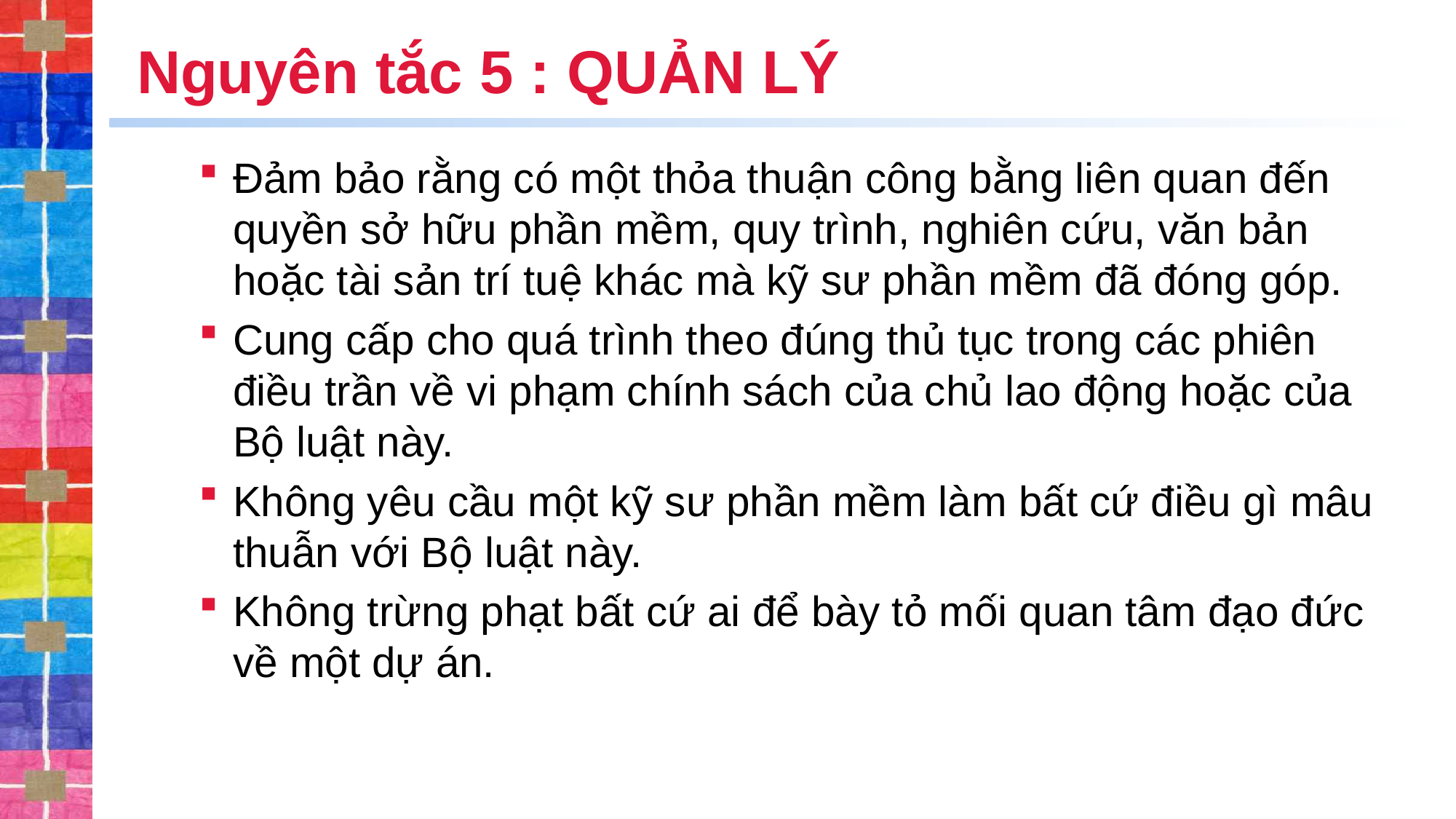

# Nguyên tắc 5 : QUẢN LÝ
Đảm bảo rằng có một thỏa thuận công bằng liên quan đến quyền sở hữu phần mềm, quy trình, nghiên cứu, văn bản hoặc tài sản trí tuệ khác mà kỹ sư phần mềm đã đóng góp.
Cung cấp cho quá trình theo đúng thủ tục trong các phiên điều trần về vi phạm chính sách của chủ lao động hoặc của Bộ luật này.
Không yêu cầu một kỹ sư phần mềm làm bất cứ điều gì mâu thuẫn với Bộ luật này.
Không trừng phạt bất cứ ai để bày tỏ mối quan tâm đạo đức về một dự án.